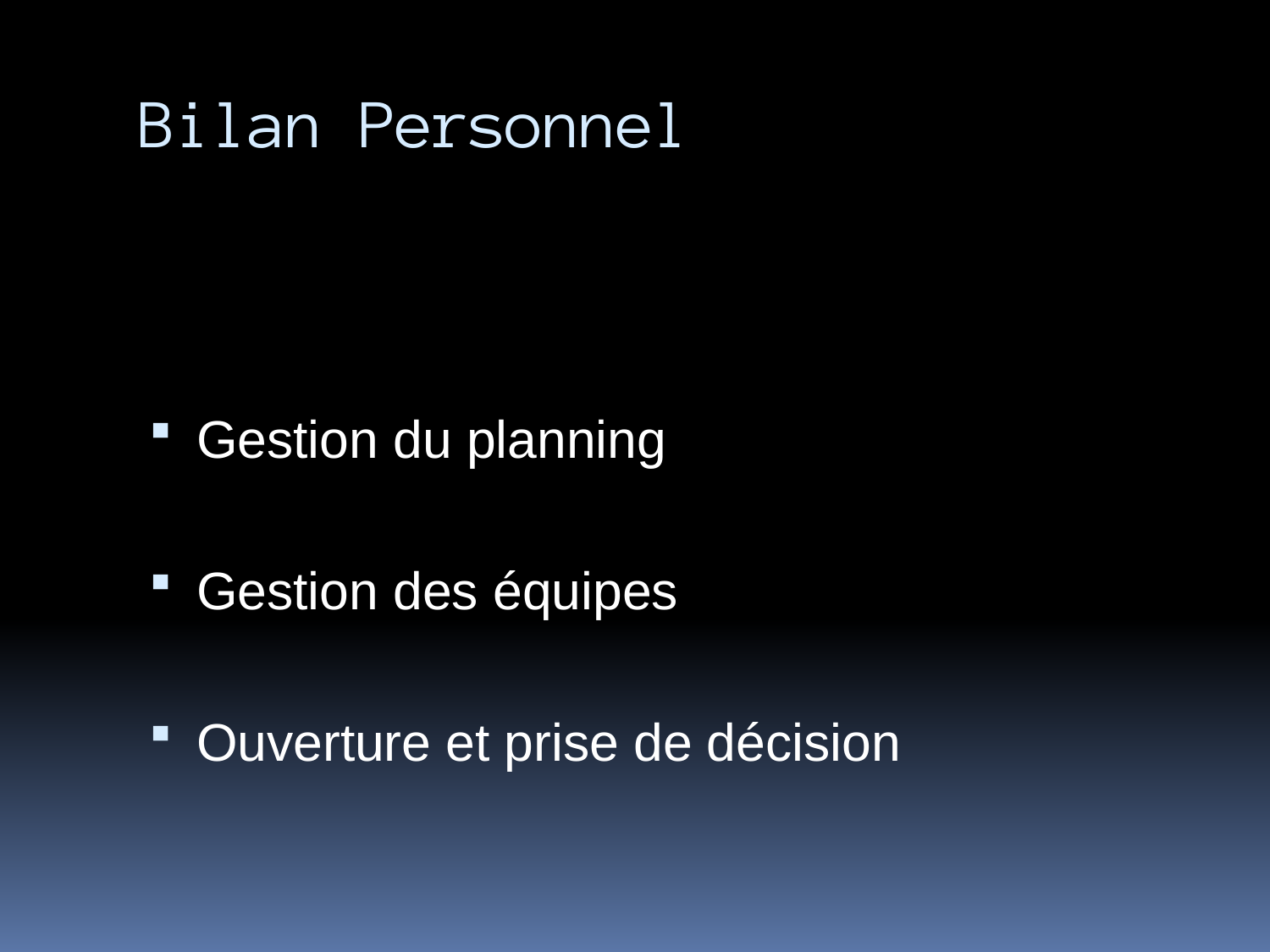

# Bilan Personnel

Gestion du planning

Gestion des équipes

Ouverture et prise de décision